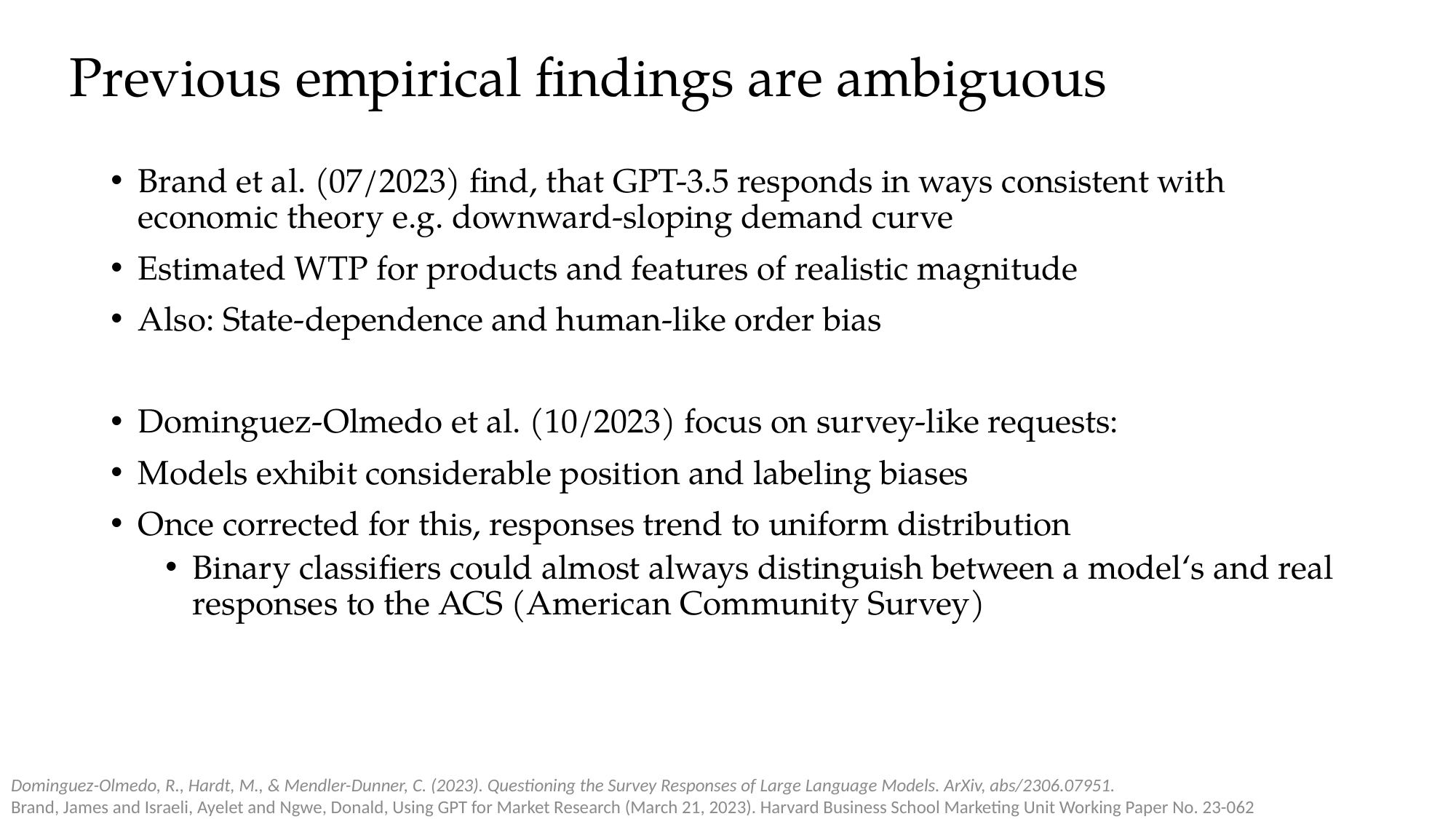

# Previous empirical findings are ambiguous
Brand et al. (07/2023) find, that GPT-3.5 responds in ways consistent with economic theory e.g. downward-sloping demand curve
Estimated WTP for products and features of realistic magnitude
Also: State-dependence and human-like order bias

Dominguez-Olmedo et al. (10/2023) focus on survey-like requests:
Models exhibit considerable position and labeling biases
Once corrected for this, responses trend to uniform distribution
Binary classifiers could almost always distinguish between a model‘s and real responses to the ACS (American Community Survey)

Dominguez-Olmedo, R., Hardt, M., & Mendler-Dunner, C. (2023). Questioning the Survey Responses of Large Language Models. ArXiv, abs/2306.07951.
Brand, James and Israeli, Ayelet and Ngwe, Donald, Using GPT for Market Research (March 21, 2023). Harvard Business School Marketing Unit Working Paper No. 23-062